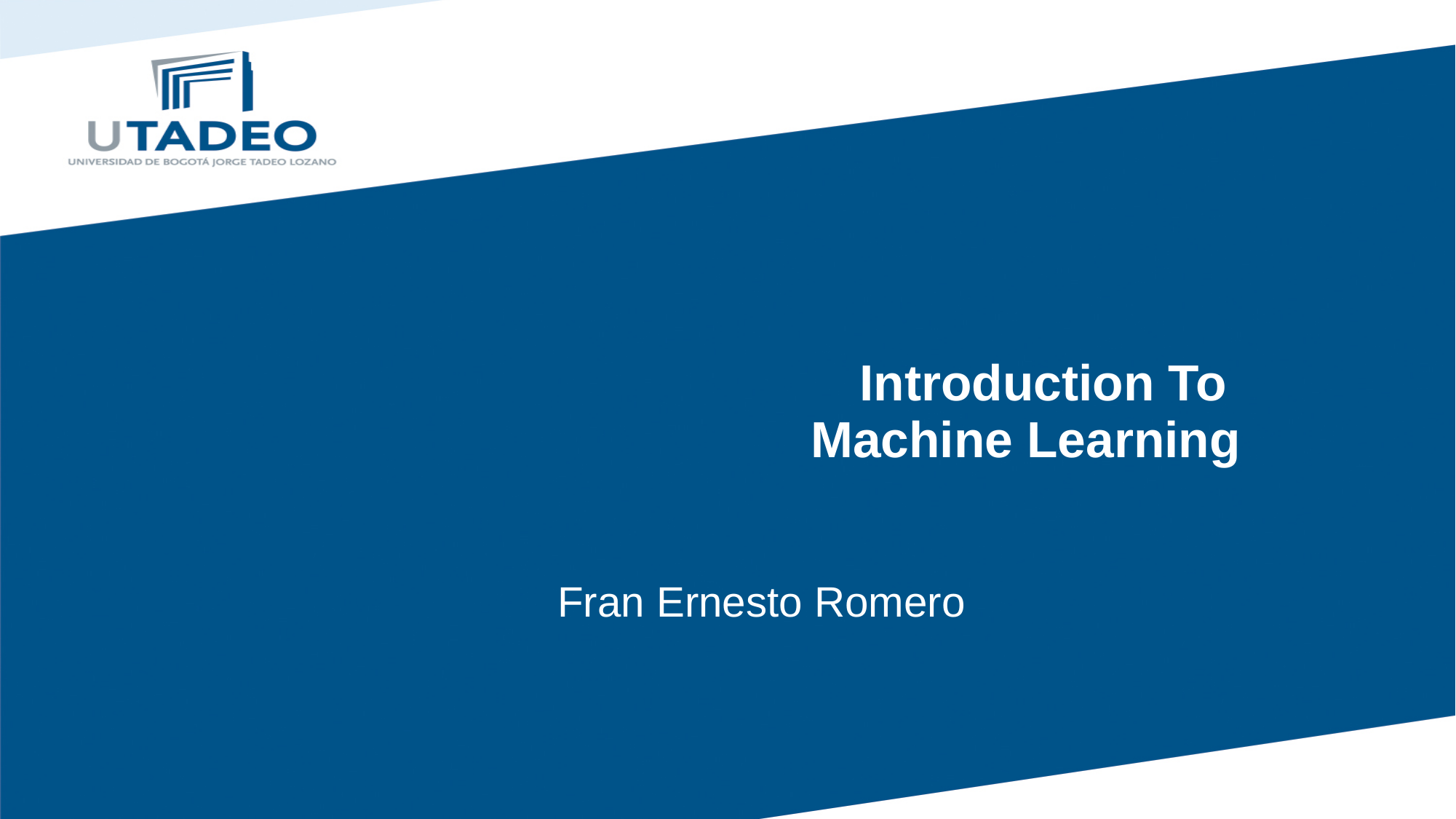

# Introduction To Machine Learning
Fran Ernesto Romero